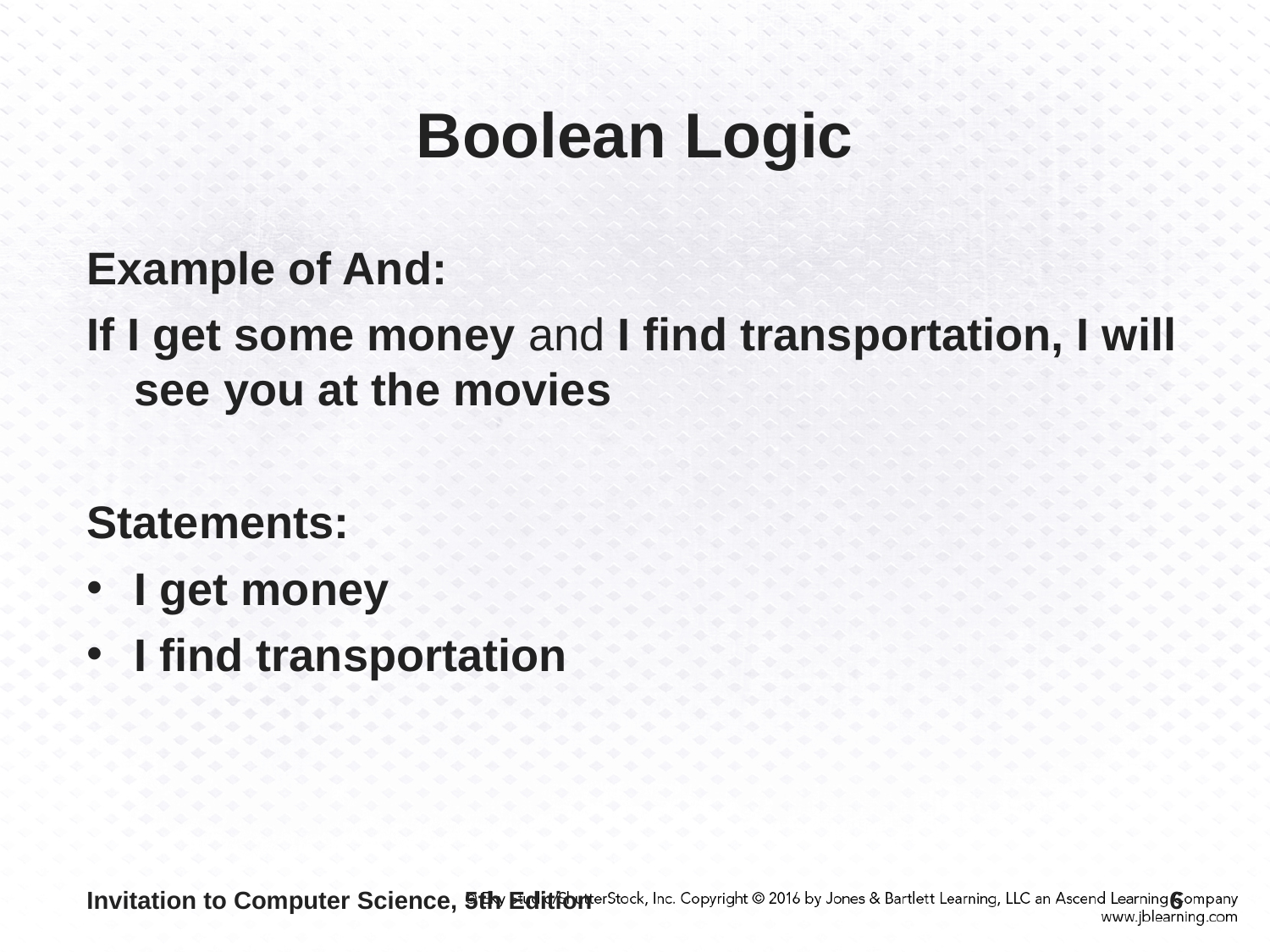

Boolean Logic
Example of And:
If I get some money and I find transportation, I will see you at the movies

Statements:
I get money
I find transportation
Invitation to Computer Science, 5th Edition
6